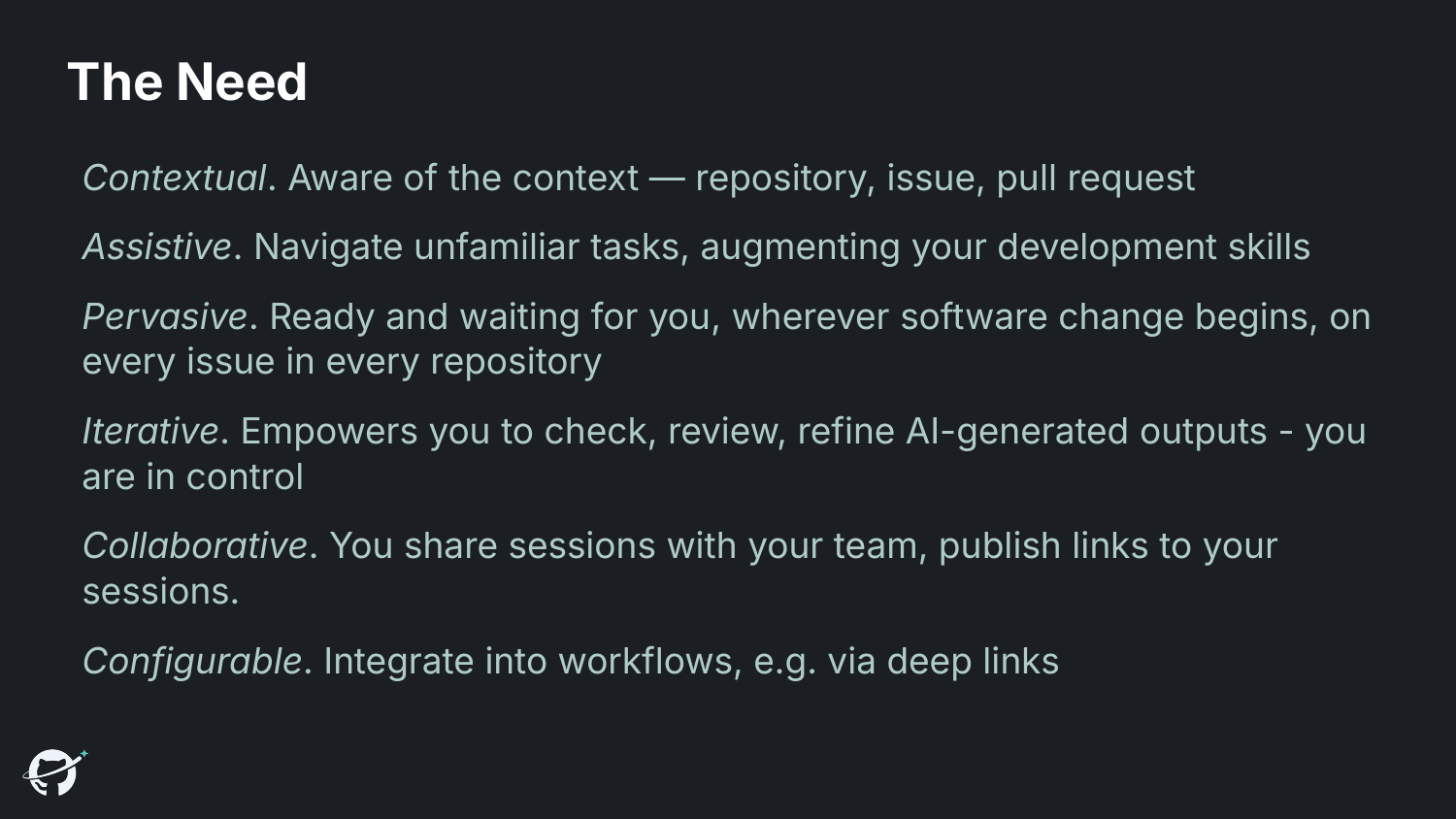

# The Need
Contextual. Aware of the context — repository, issue, pull request
Assistive. Navigate unfamiliar tasks, augmenting your development skills
Pervasive. Ready and waiting for you, wherever software change begins, on every issue in every repository
Iterative. Empowers you to check, review, refine AI-generated outputs - you are in control
Collaborative. You share sessions with your team, publish links to your sessions.
Configurable. Integrate into workflows, e.g. via deep links